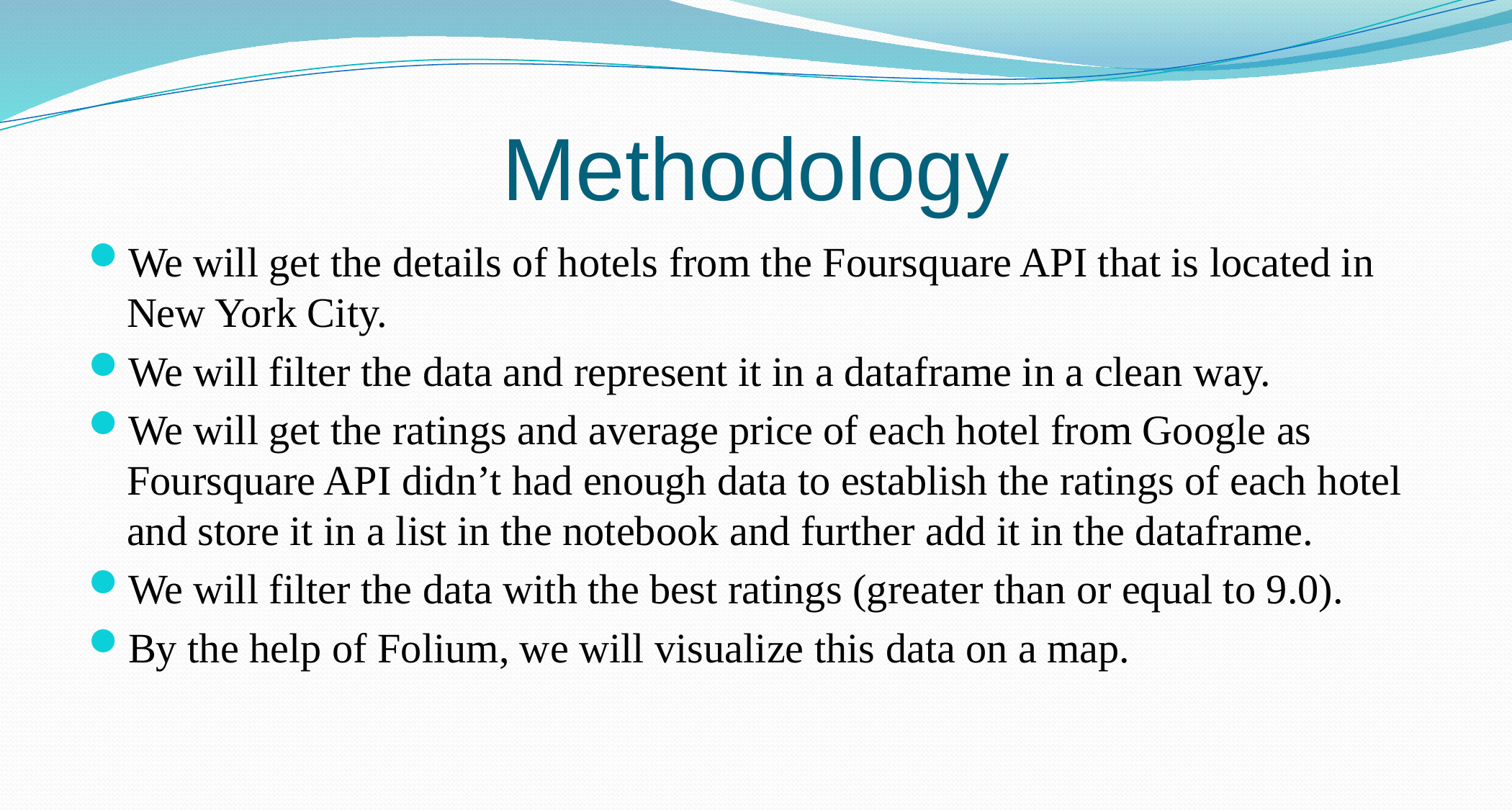

# Methodology
We will get the details of hotels from the Foursquare API that is located in New York City.
We will filter the data and represent it in a dataframe in a clean way.
We will get the ratings and average price of each hotel from Google as Foursquare API didn’t had enough data to establish the ratings of each hotel and store it in a list in the notebook and further add it in the dataframe.
We will filter the data with the best ratings (greater than or equal to 9.0).
By the help of Folium, we will visualize this data on a map.